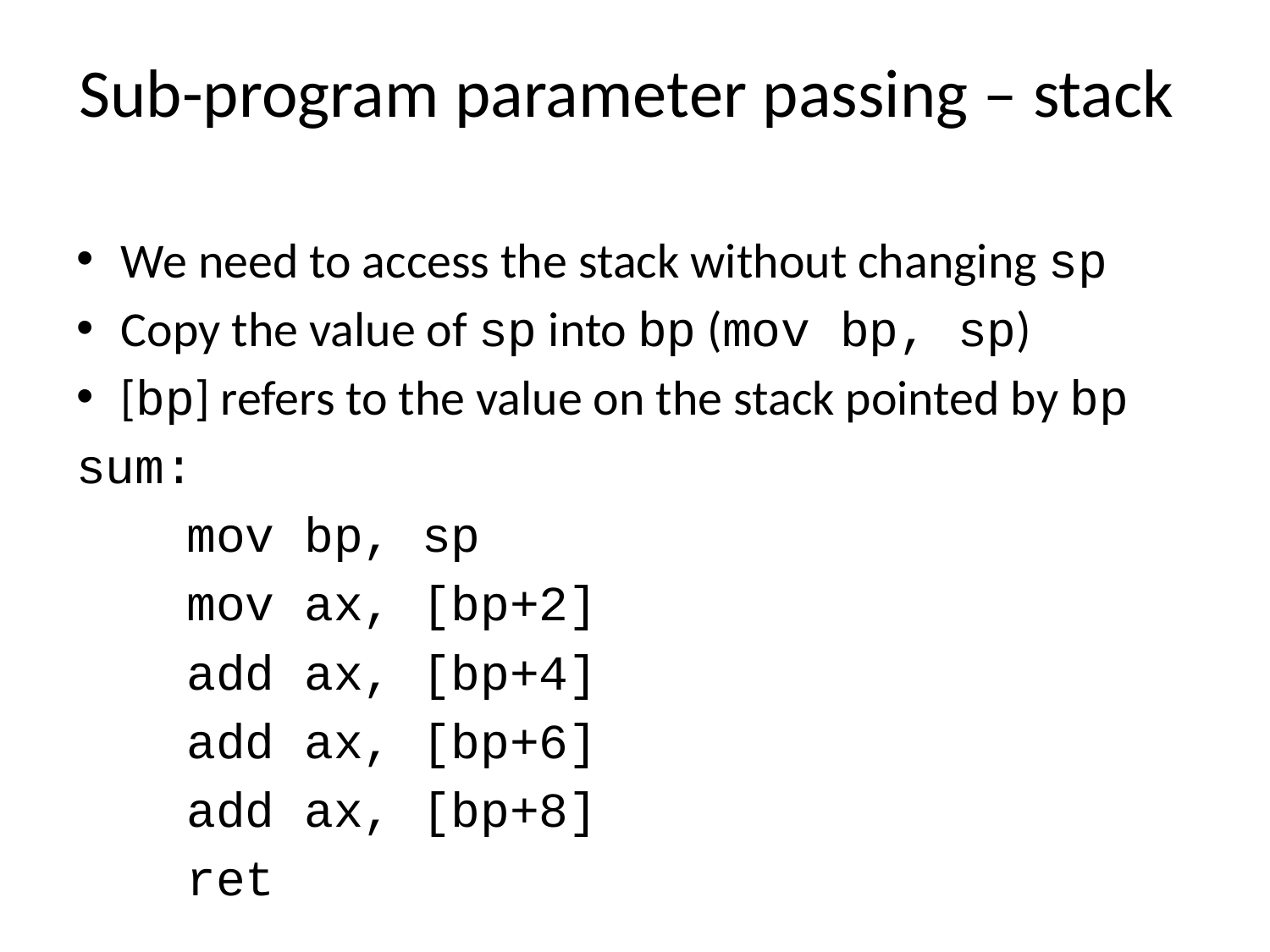

# Sub-program parameter passing – stack
We need to access the stack without changing sp
Copy the value of sp into bp (mov bp, sp)
[bp] refers to the value on the stack pointed by bp
sum:
	mov bp, sp
	mov ax, [bp+2]
	add ax, [bp+4]
	add ax, [bp+6]
	add ax, [bp+8]
	ret